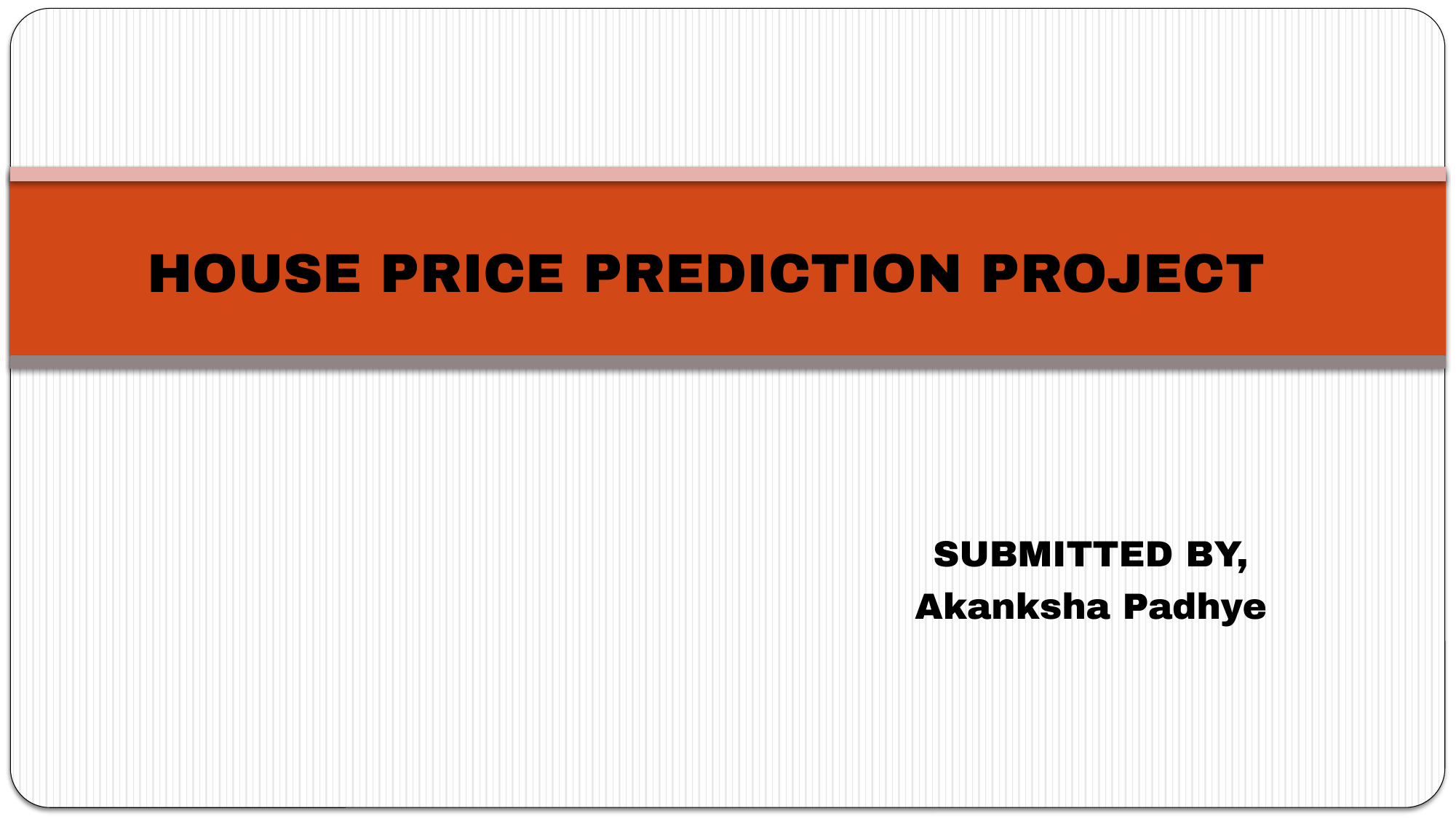

# HOUSE PRICE PREDICTION PROJECT
SUBMITTED BY,
Akanksha Padhye